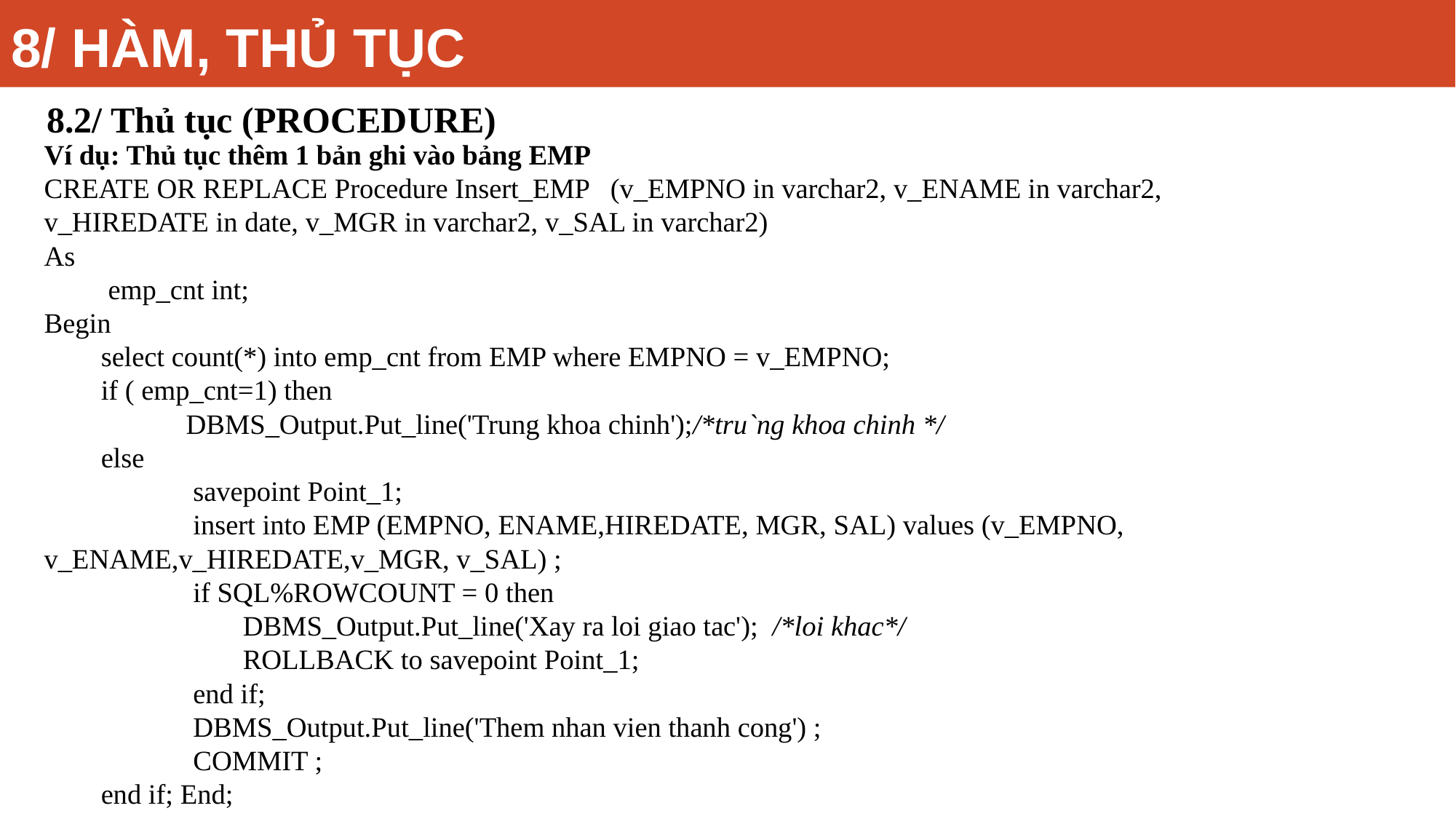

# 8/ HÀM, THỦ TỤC
8.2/ Thủ tục (PROCEDURE)
Ví dụ: Thủ tục thêm 1 bản ghi vào bảng EMP
CREATE OR REPLACE Procedure Insert_EMP   (v_EMPNO in varchar2, v_ENAME in varchar2,
v_HIREDATE in date, v_MGR in varchar2, v_SAL in varchar2)
As
         emp_cnt int;
Begin
        select count(*) into emp_cnt from EMP where EMPNO = v_EMPNO;
        if ( emp_cnt=1) then
                    DBMS_Output.Put_line('Trung khoa chinh');/*tru`ng khoa chinh */
        else
                     savepoint Point_1;
                     insert into EMP (EMPNO, ENAME,HIREDATE, MGR, SAL) values (v_EMPNO,
v_ENAME,v_HIREDATE,v_MGR, v_SAL) ;
                     if SQL%ROWCOUNT = 0 then
                            DBMS_Output.Put_line('Xay ra loi giao tac');  /*loi khac*/
                            ROLLBACK to savepoint Point_1;
                     end if;
                     DBMS_Output.Put_line('Them nhan vien thanh cong') ;
                     COMMIT ;
        end if; End;